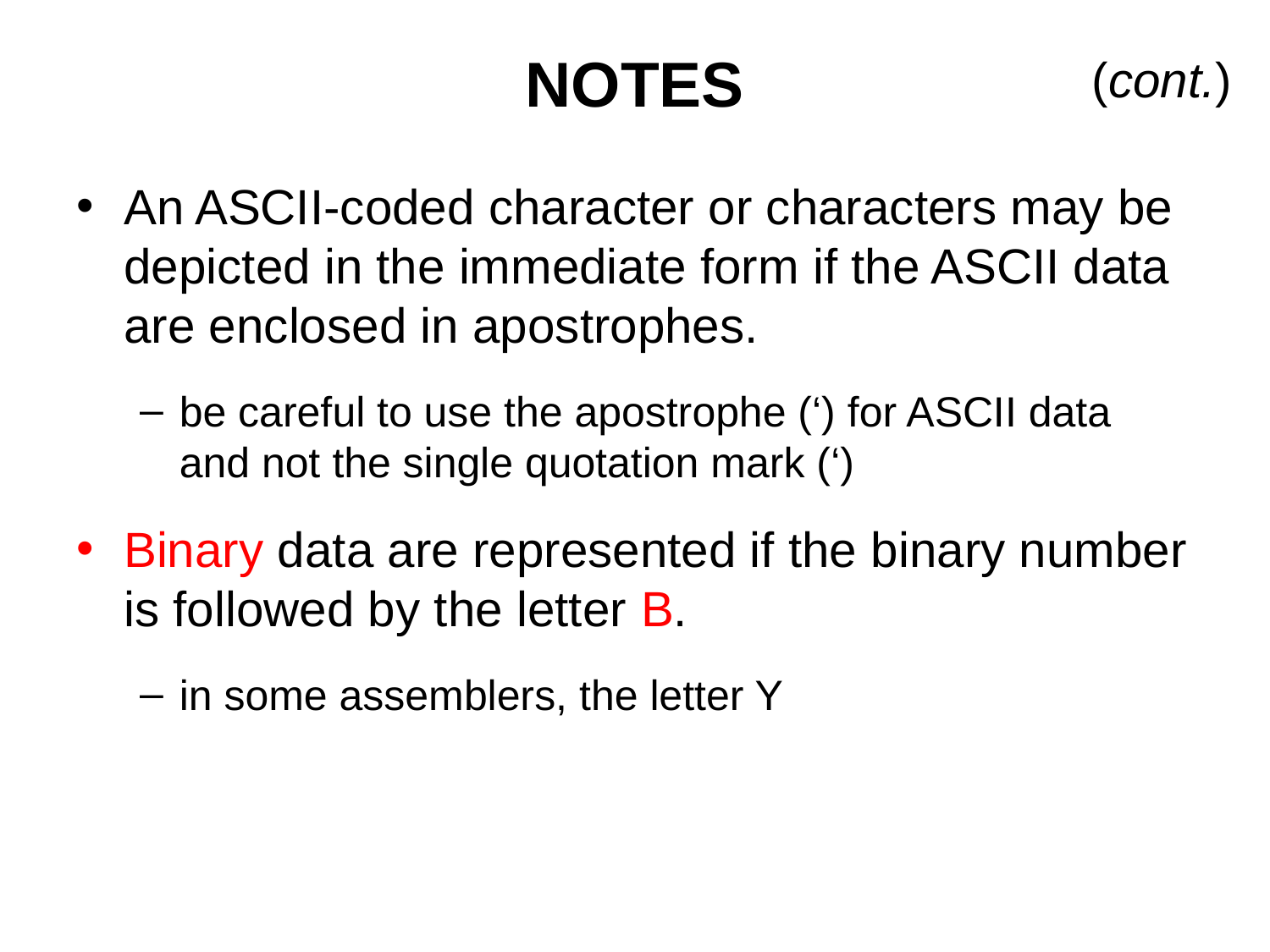

# NOTES
(cont.)
An ASCII-coded character or characters may be depicted in the immediate form if the ASCII data are enclosed in apostrophes.
be careful to use the apostrophe (‘) for ASCII data and not the single quotation mark (‘)
Binary data are represented if the binary number is followed by the letter B.
in some assemblers, the letter Y